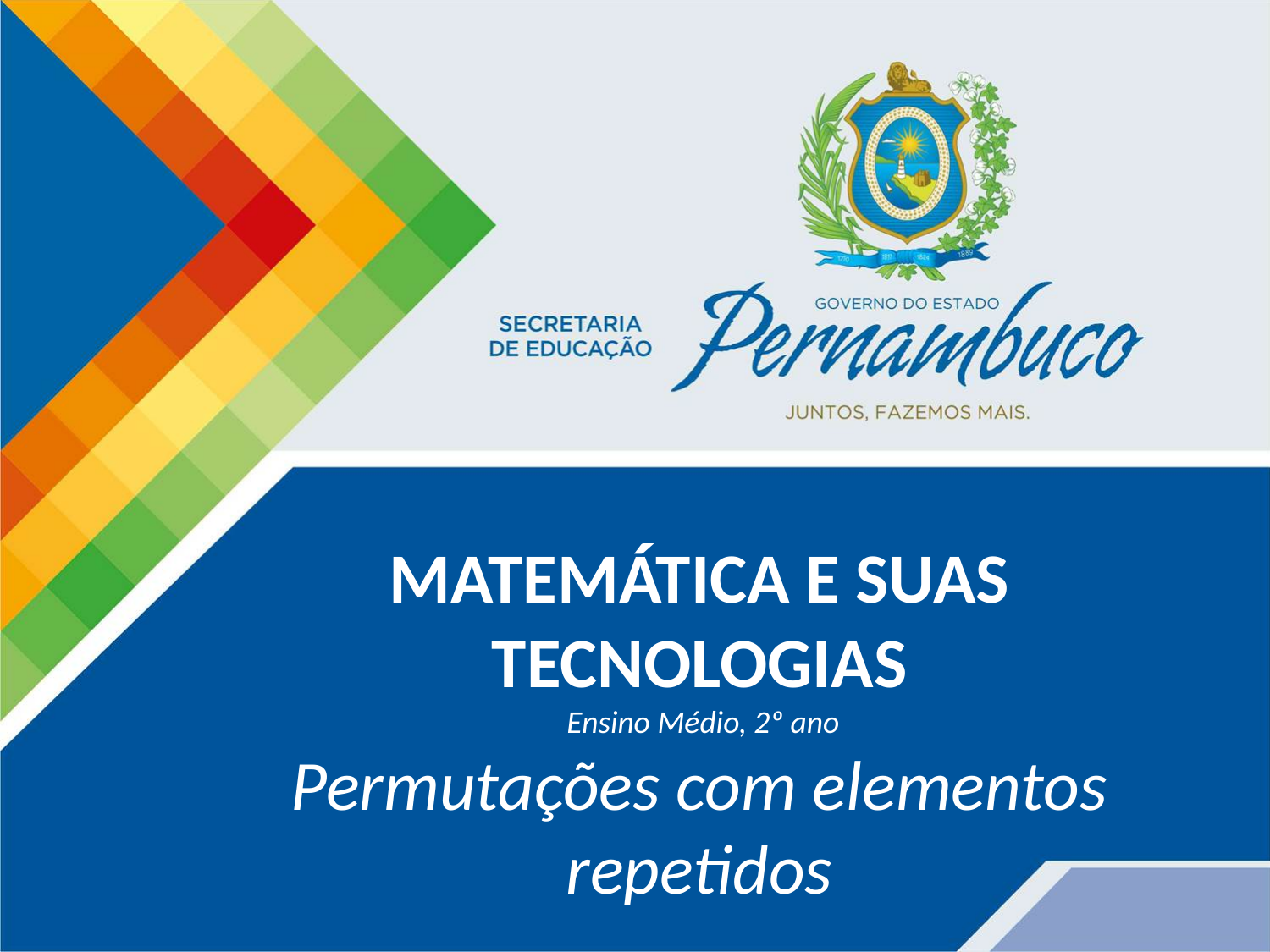

MATEMÁTICA E SUAS TECNOLOGIAS
 Ensino Médio, 2º ano
Permutações com elementos repetidos